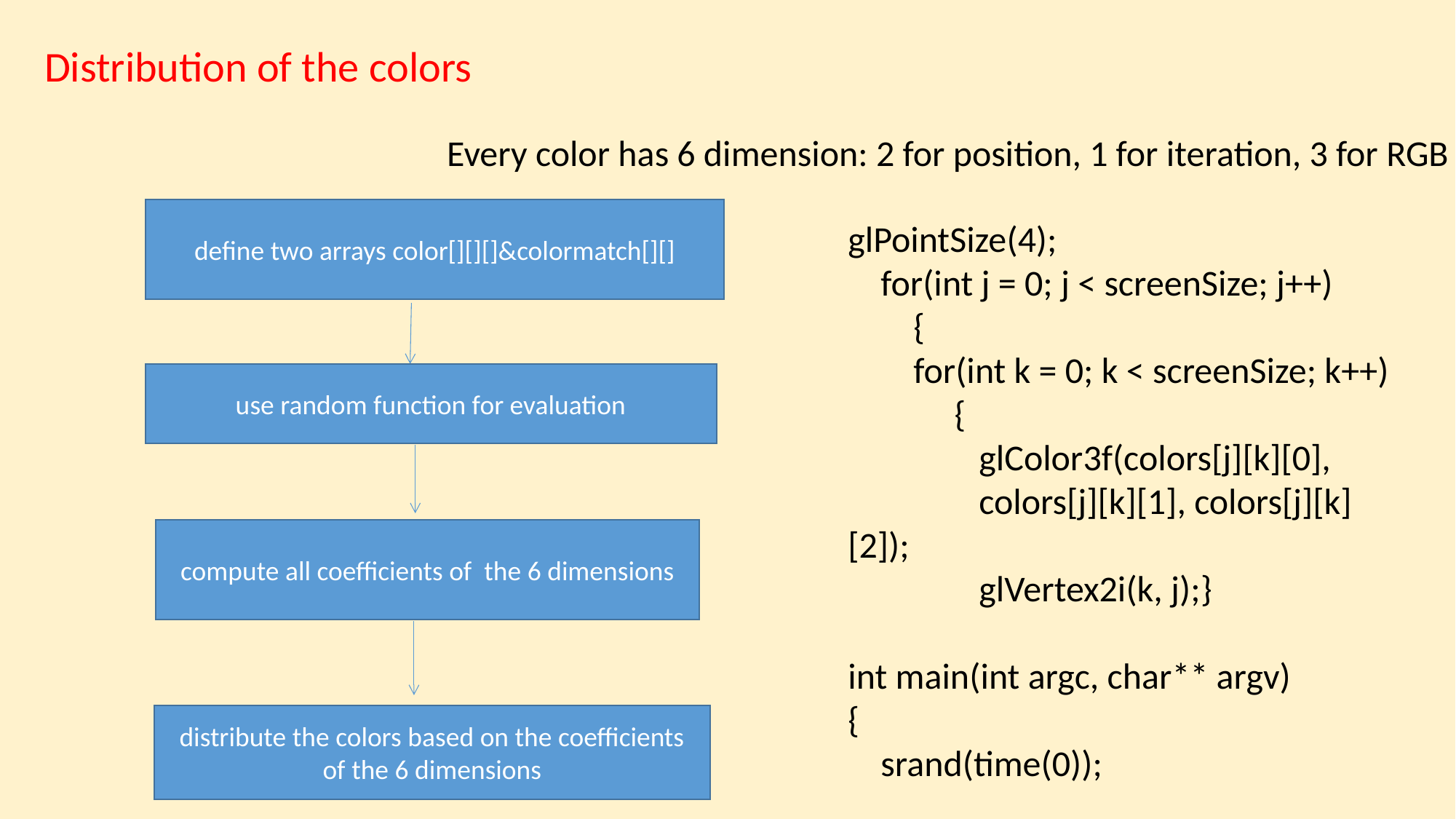

Distribution of the colors

Every color has 6 dimension: 2 for position, 1 for iteration, 3 for RGB
define two arrays color[][][]&colormatch[][]
glPointSize(4);
    for(int j = 0; j < screenSize; j++)
        {
        for(int k = 0; k < screenSize; k++)
             {
                glColor3f(colors[j][k][0],
                colors[j][k][1], colors[j][k][2]);
                glVertex2i(k, j);}

int main(int argc, char** argv)
{
    srand(time(0));
use random function for evaluation
compute all coefficients of  the 6 dimensions
distribute the colors based on the coefficients of the 6 dimensions